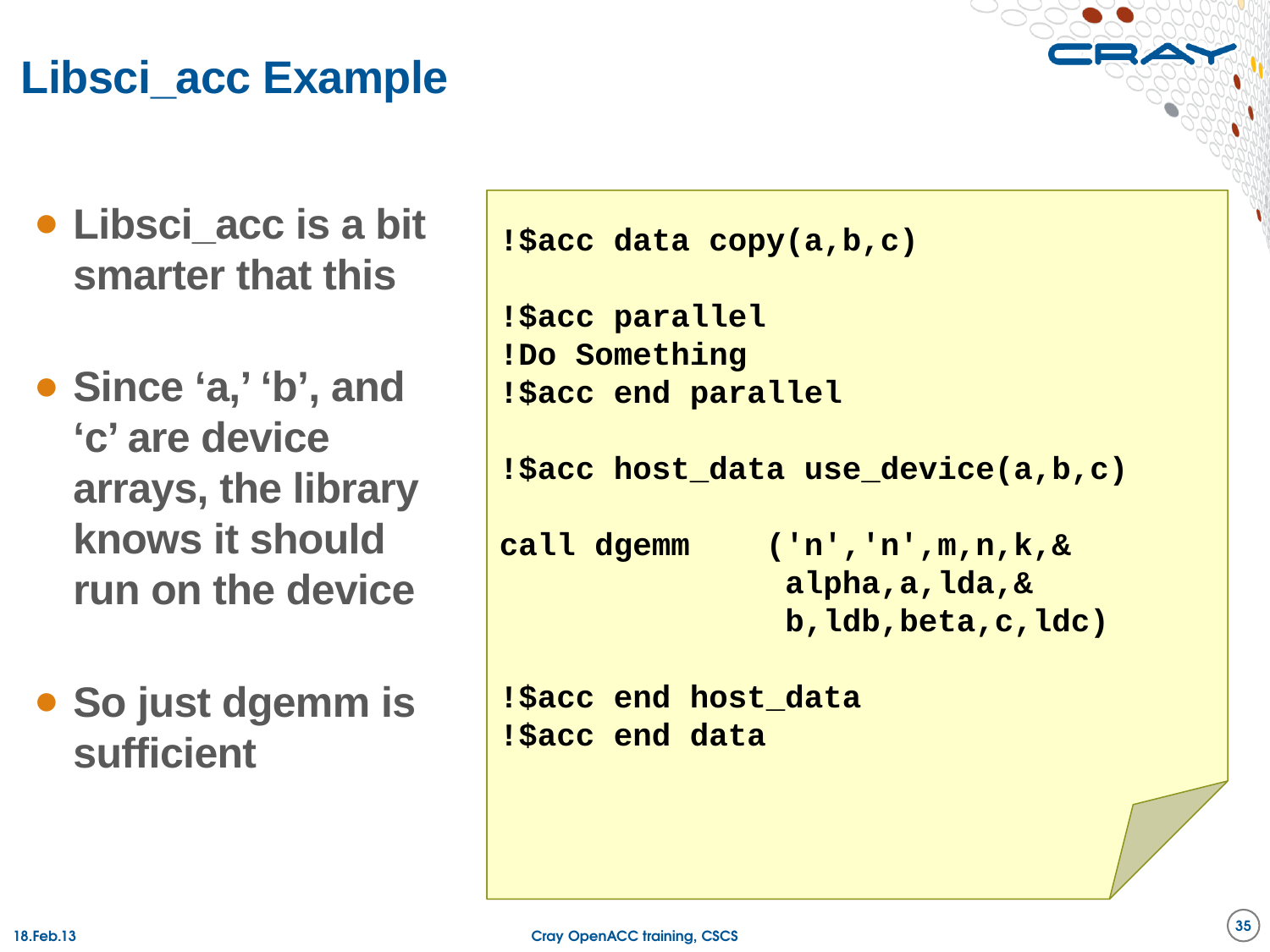

# Libsci_acc Example
Libsci_acc is a bit smarter that this

Since ‘a,’ ‘b’, and ‘c’ are device arrays, the library knows it should run on the device

So just dgemm is sufficient
!$acc data copy(a,b,c)

!$acc parallel
!Do Something
!$acc end parallel

!$acc host_data use_device(a,b,c)

call dgemm_acc('n','n',m,n,k,&
               alpha,a,lda,&
               b,ldb,beta,c,ldc)

!$acc end host_data
!$acc end data
!$acc data copy(a,b,c)

!$acc parallel
!Do Something
!$acc end parallel

!$acc host_data use_device(a,b,c)

call dgemm    ('n','n',m,n,k,&
               alpha,a,lda,&
               b,ldb,beta,c,ldc)

!$acc end host_data
!$acc end data
35
18.Feb.13
Cray OpenACC training, CSCS